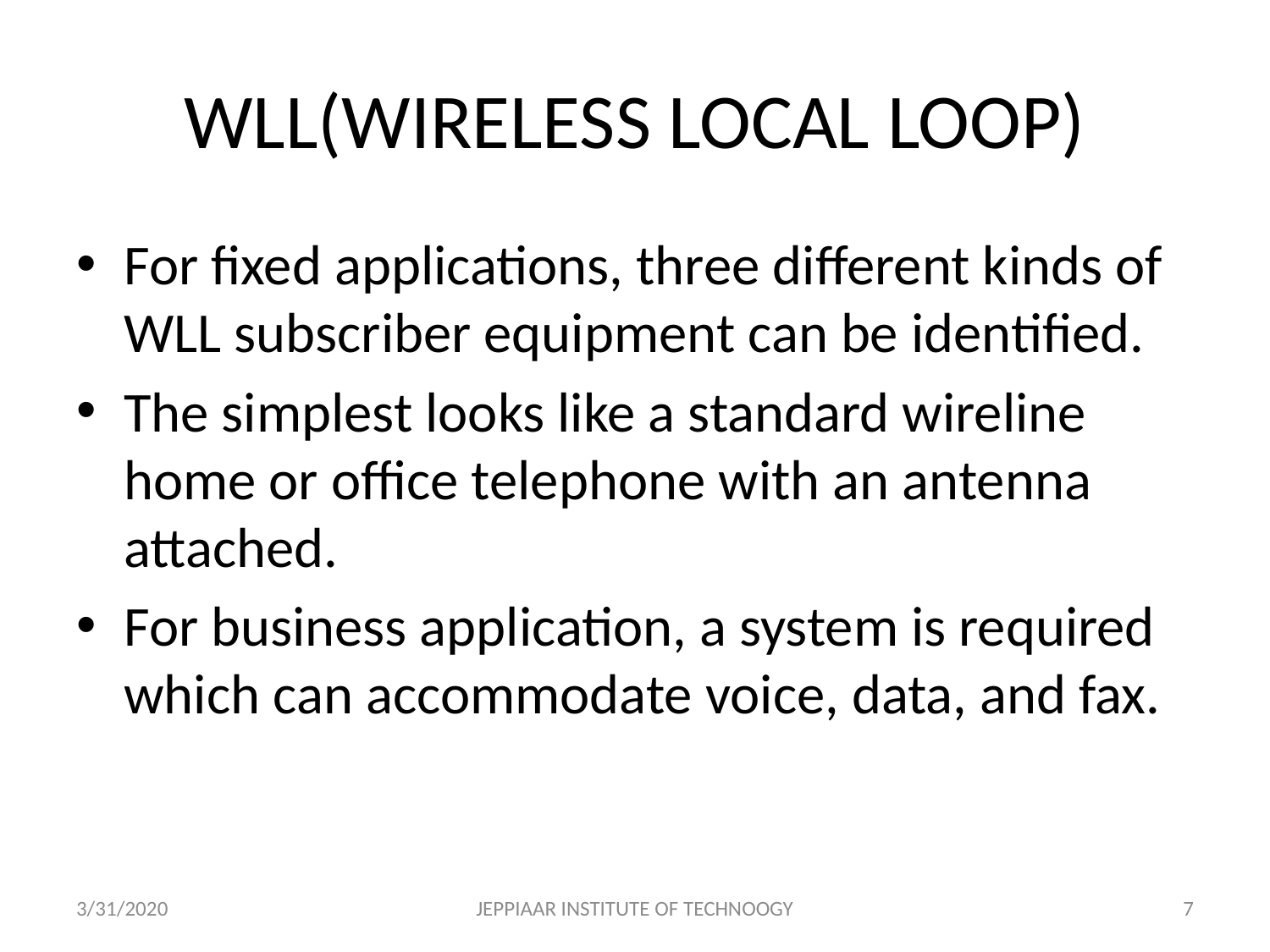

# WLL(WIRELESS LOCAL LOOP)
For fixed applications, three different kinds of WLL subscriber equipment can be identified.
The simplest looks like a standard wireline home or office telephone with an antenna attached.
For business application, a system is required which can accommodate voice, data, and fax.
3/31/2020
JEPPIAAR INSTITUTE OF TECHNOOGY
7